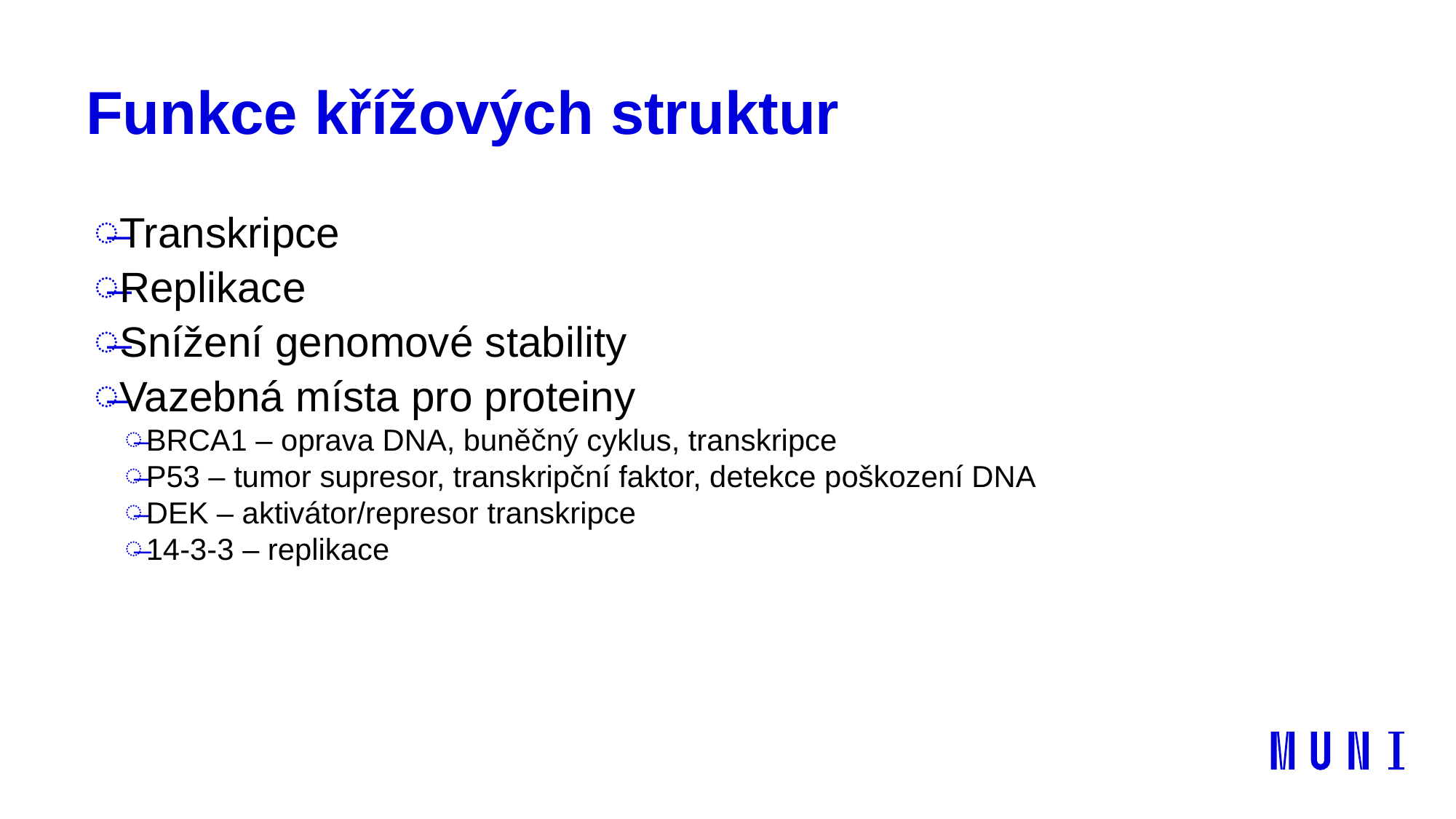

# Funkce křížových struktur
Transkripce
Replikace
Snížení genomové stability
Vazebná místa pro proteiny
BRCA1 – oprava DNA, buněčný cyklus, transkripce
P53 – tumor supresor, transkripční faktor, detekce poškození DNA
DEK – aktivátor/represor transkripce
14-3-3 – replikace